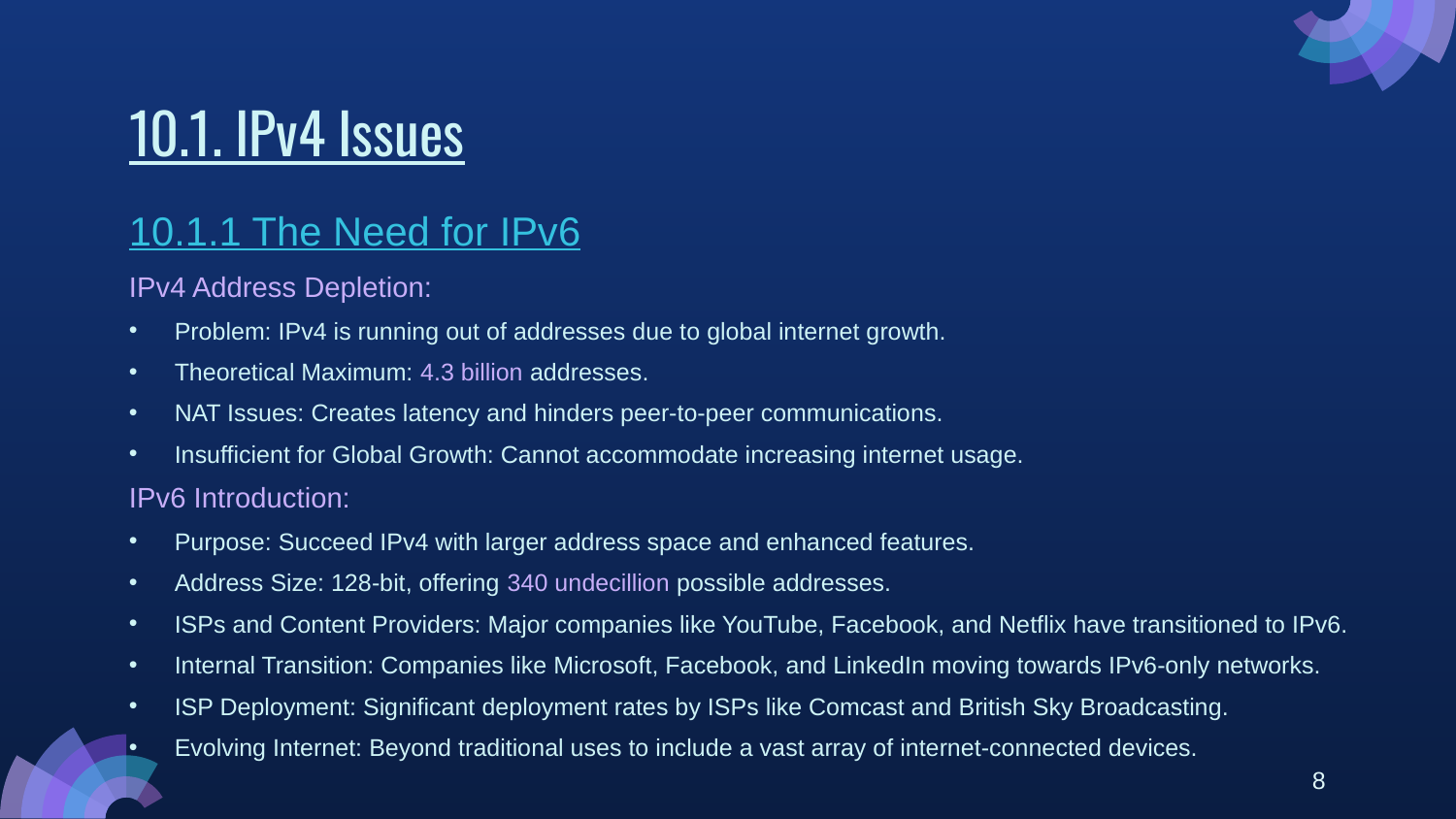

# 10.1. IPv4 Issues
10.1.1 The Need for IPv6
IPv4 Address Depletion:
Problem: IPv4 is running out of addresses due to global internet growth.
Theoretical Maximum: 4.3 billion addresses.
NAT Issues: Creates latency and hinders peer-to-peer communications.
Insufficient for Global Growth: Cannot accommodate increasing internet usage.
IPv6 Introduction:
Purpose: Succeed IPv4 with larger address space and enhanced features.
Address Size: 128-bit, offering 340 undecillion possible addresses.
ISPs and Content Providers: Major companies like YouTube, Facebook, and Netflix have transitioned to IPv6.
Internal Transition: Companies like Microsoft, Facebook, and LinkedIn moving towards IPv6-only networks.
ISP Deployment: Significant deployment rates by ISPs like Comcast and British Sky Broadcasting.
Evolving Internet: Beyond traditional uses to include a vast array of internet-connected devices.
8